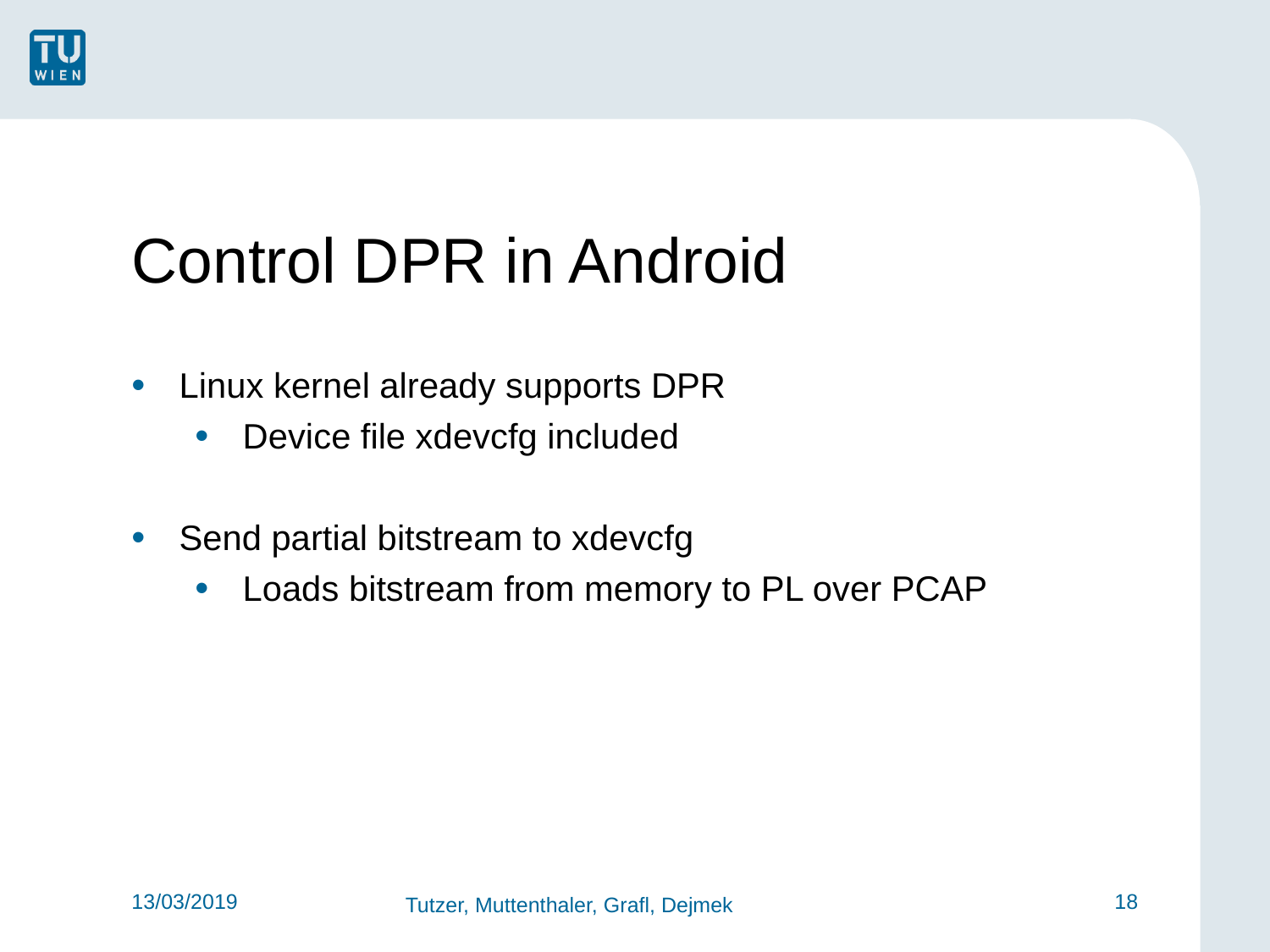

Control DPR in Android
Linux kernel already supports DPR
Device file xdevcfg included

Send partial bitstream to xdevcfg
Loads bitstream from memory to PL over PCAP